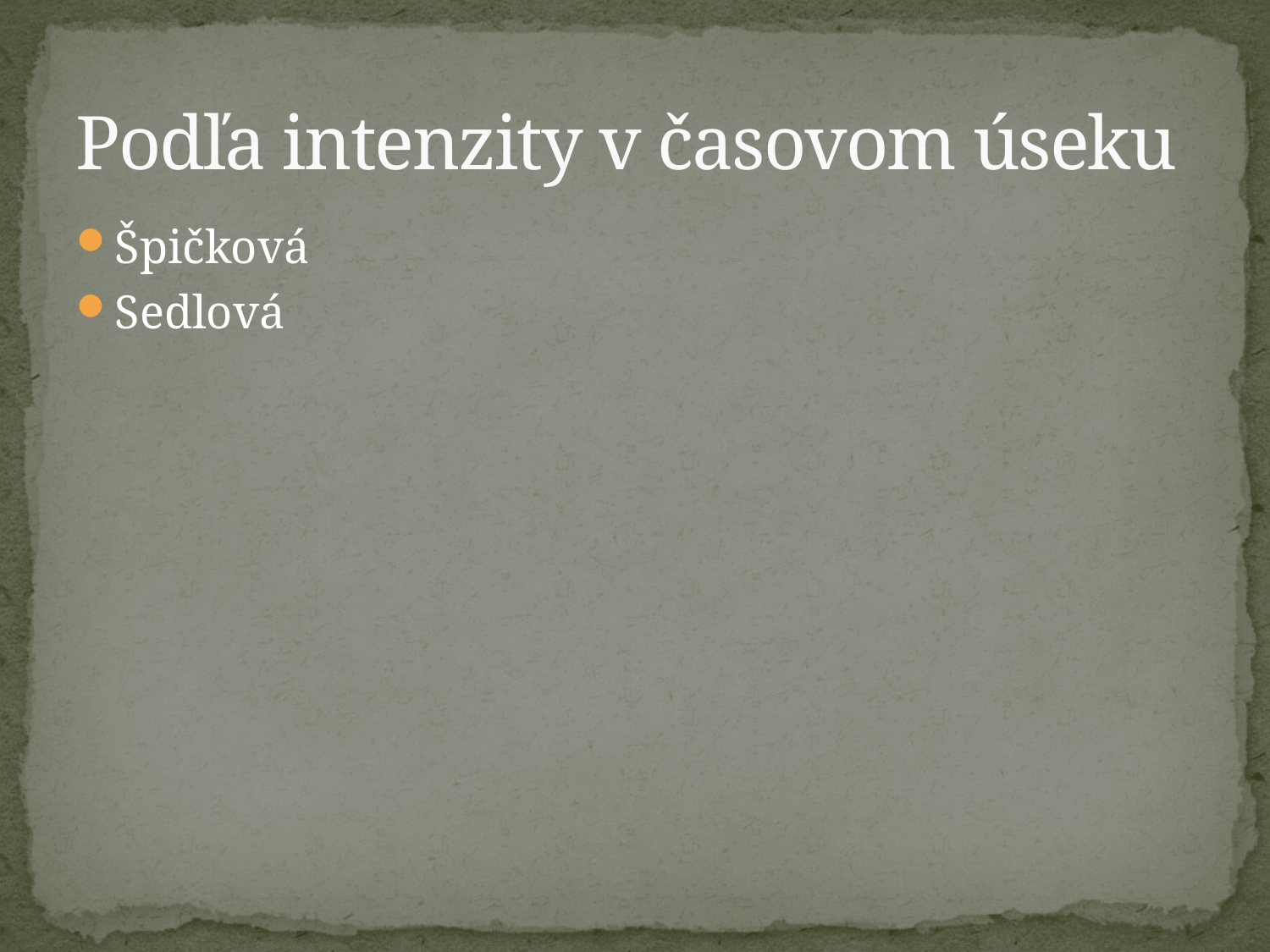

# Podľa intenzity v časovom úseku
Špičková
Sedlová